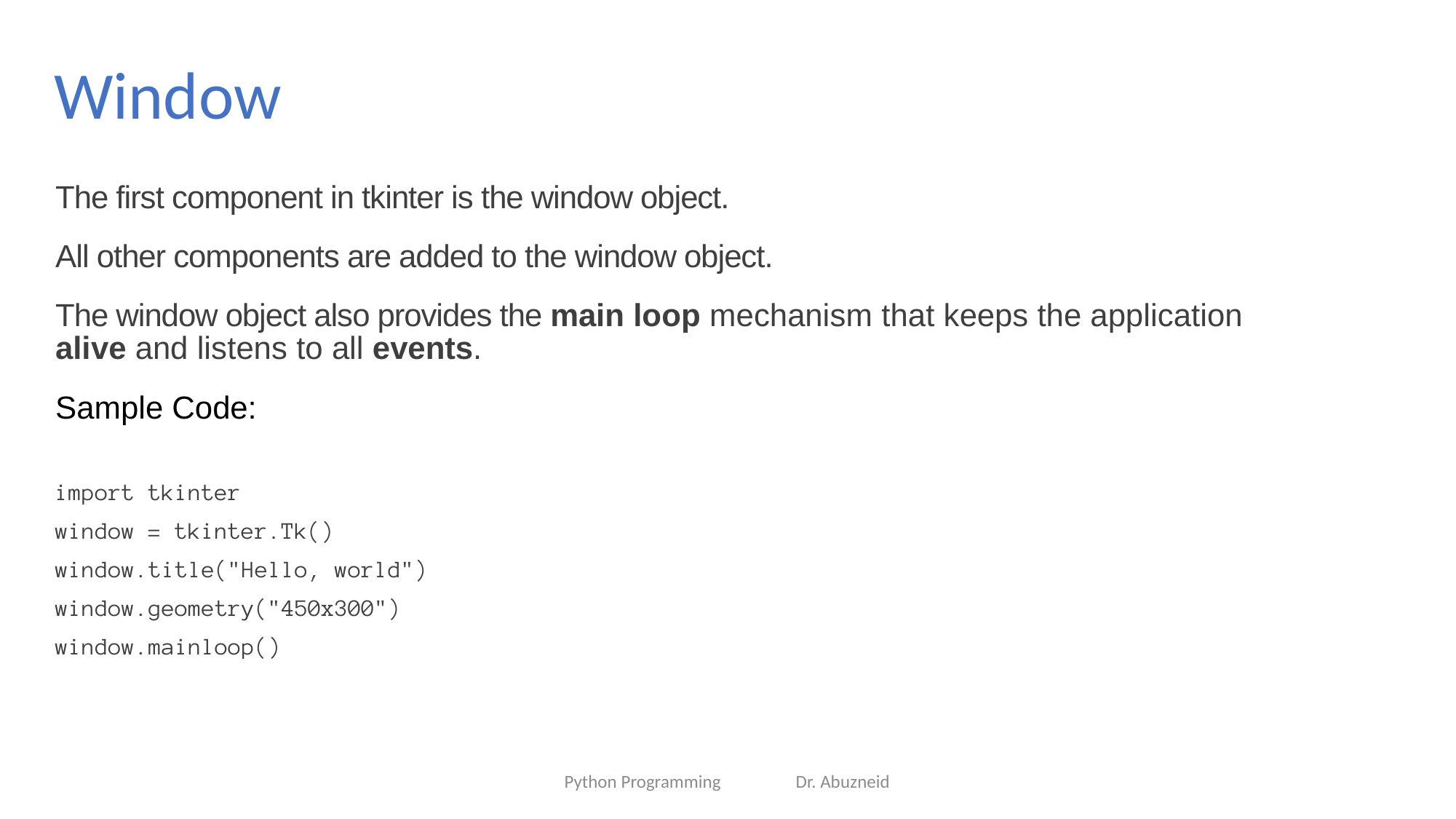

# Window
The first component in tkinter is the window object.
All other components are added to the window object.
The window object also provides the main loop mechanism that keeps the application alive and listens to all events.
Sample Code:

import  tkinter
window  =  tkinter.Tk() window.title("Hello,  world") window.geometry("450x300") window.mainloop()

Python Programming                  Dr. Abuzneid